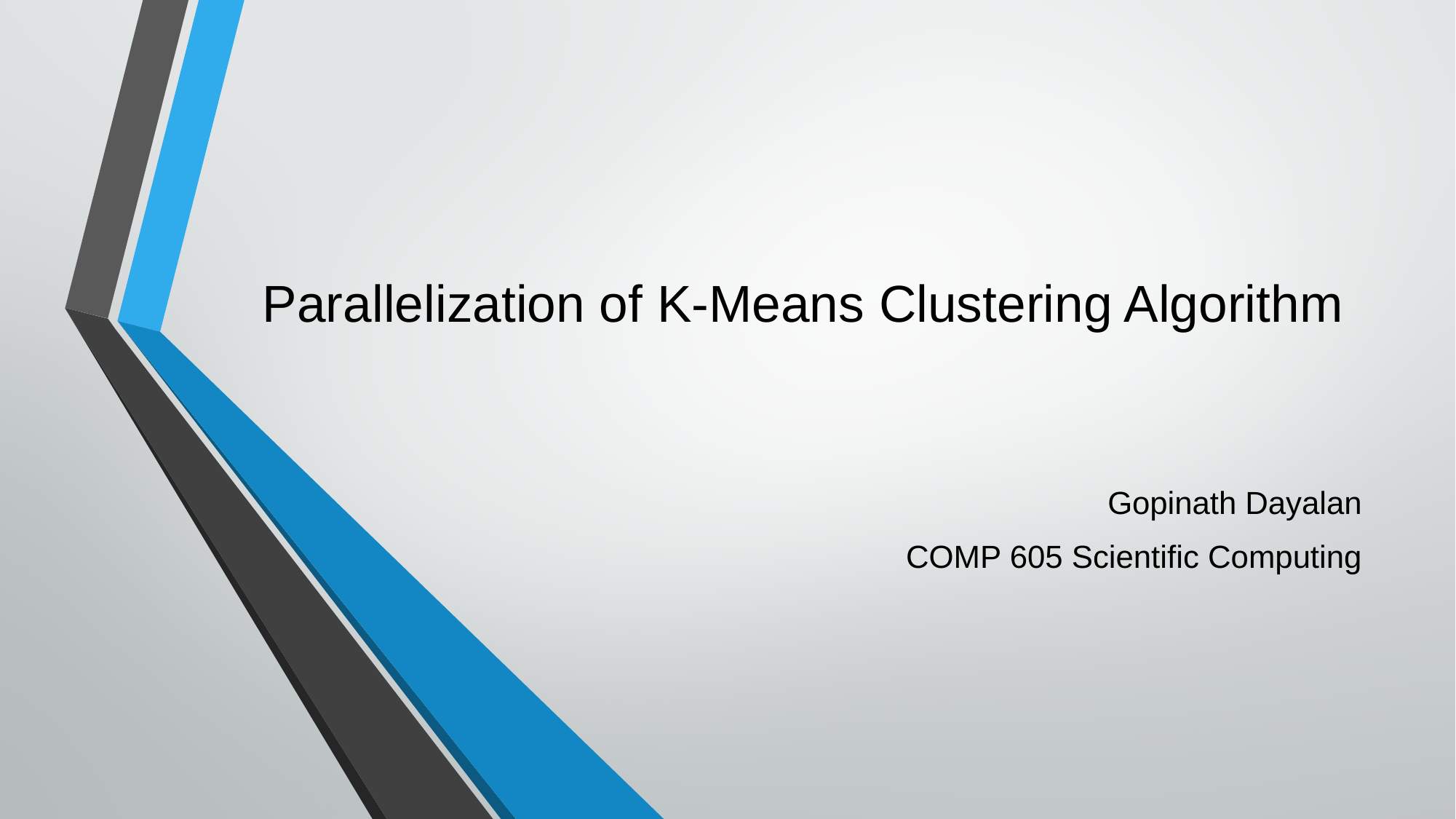

# Parallelization of K-Means Clustering Algorithm
Gopinath Dayalan
COMP 605 Scientific Computing